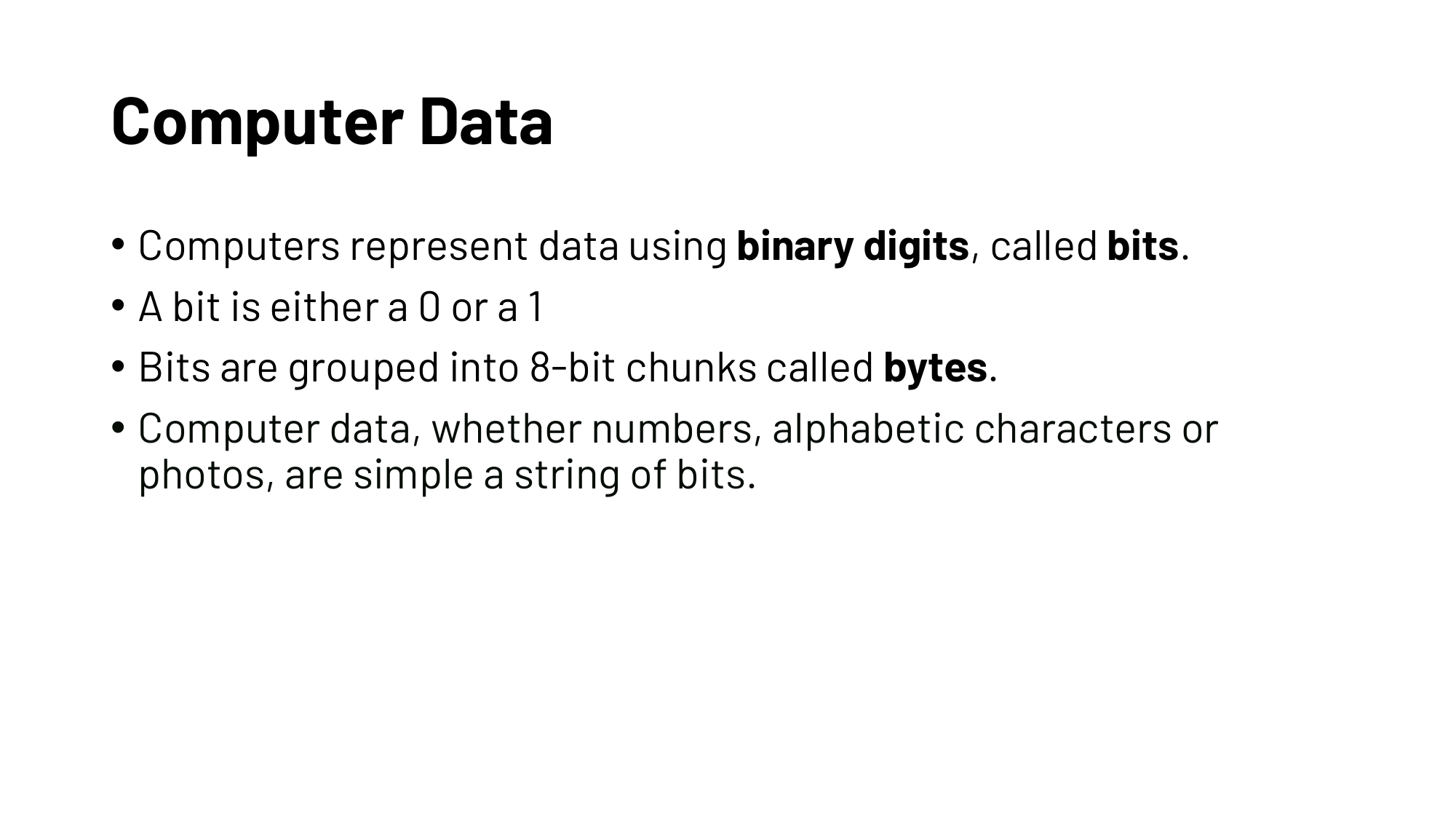

# Computer Data
Computers represent data using binary digits, called bits.
A bit is either a 0 or a 1
Bits are grouped into 8-bit chunks called bytes.
Computer data, whether numbers, alphabetic characters or photos, are simple a string of bits.